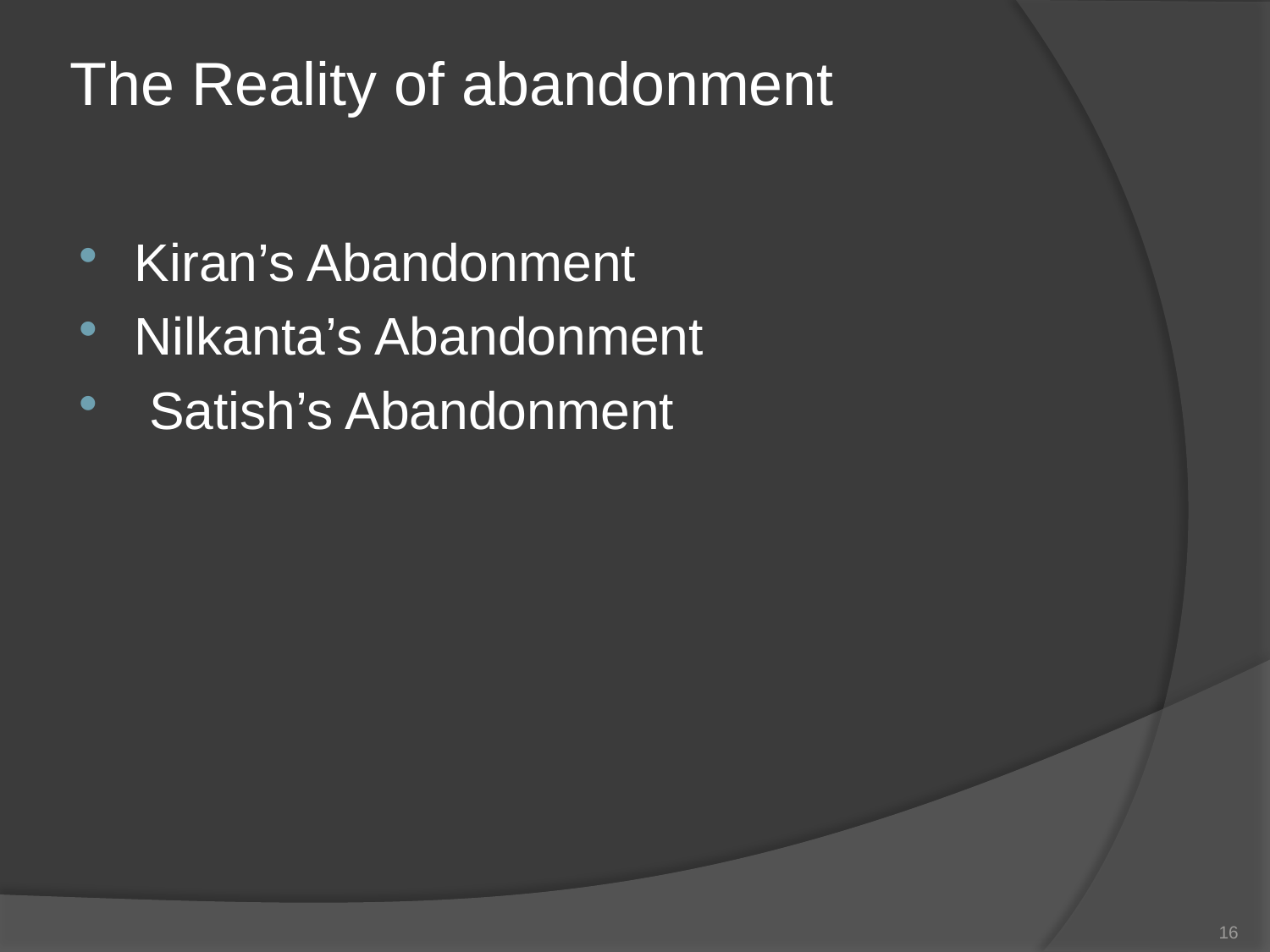

# The Reality of abandonment
Kiran’s Abandonment
Nilkanta’s Abandonment
 Satish’s Abandonment

16